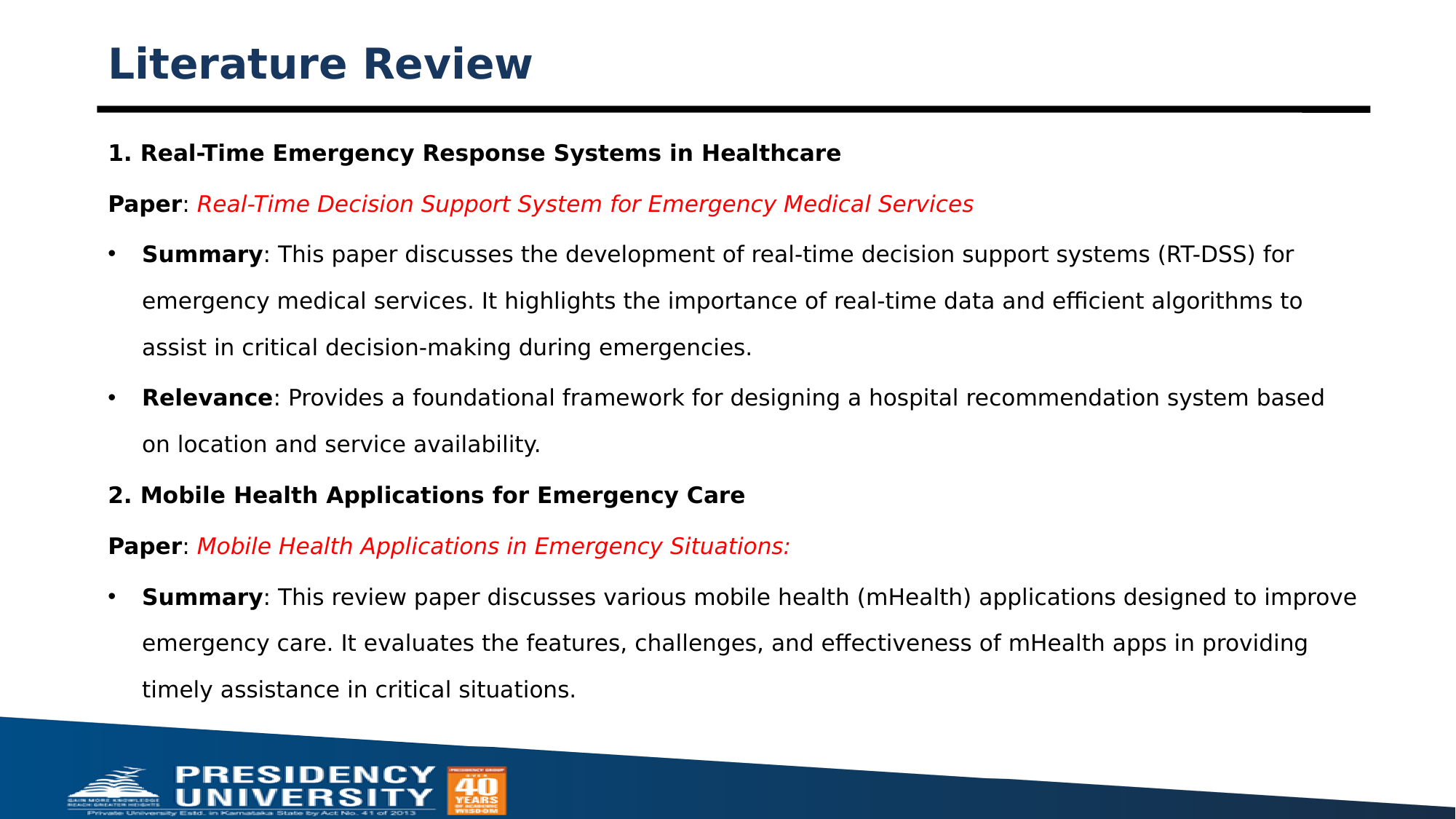

# Literature Review
1. Real-Time Emergency Response Systems in Healthcare
Paper: Real-Time Decision Support System for Emergency Medical Services
Summary: This paper discusses the development of real-time decision support systems (RT-DSS) for emergency medical services. It highlights the importance of real-time data and efficient algorithms to assist in critical decision-making during emergencies.
Relevance: Provides a foundational framework for designing a hospital recommendation system based on location and service availability.
2. Mobile Health Applications for Emergency Care
Paper: Mobile Health Applications in Emergency Situations:
Summary: This review paper discusses various mobile health (mHealth) applications designed to improve emergency care. It evaluates the features, challenges, and effectiveness of mHealth apps in providing timely assistance in critical situations.